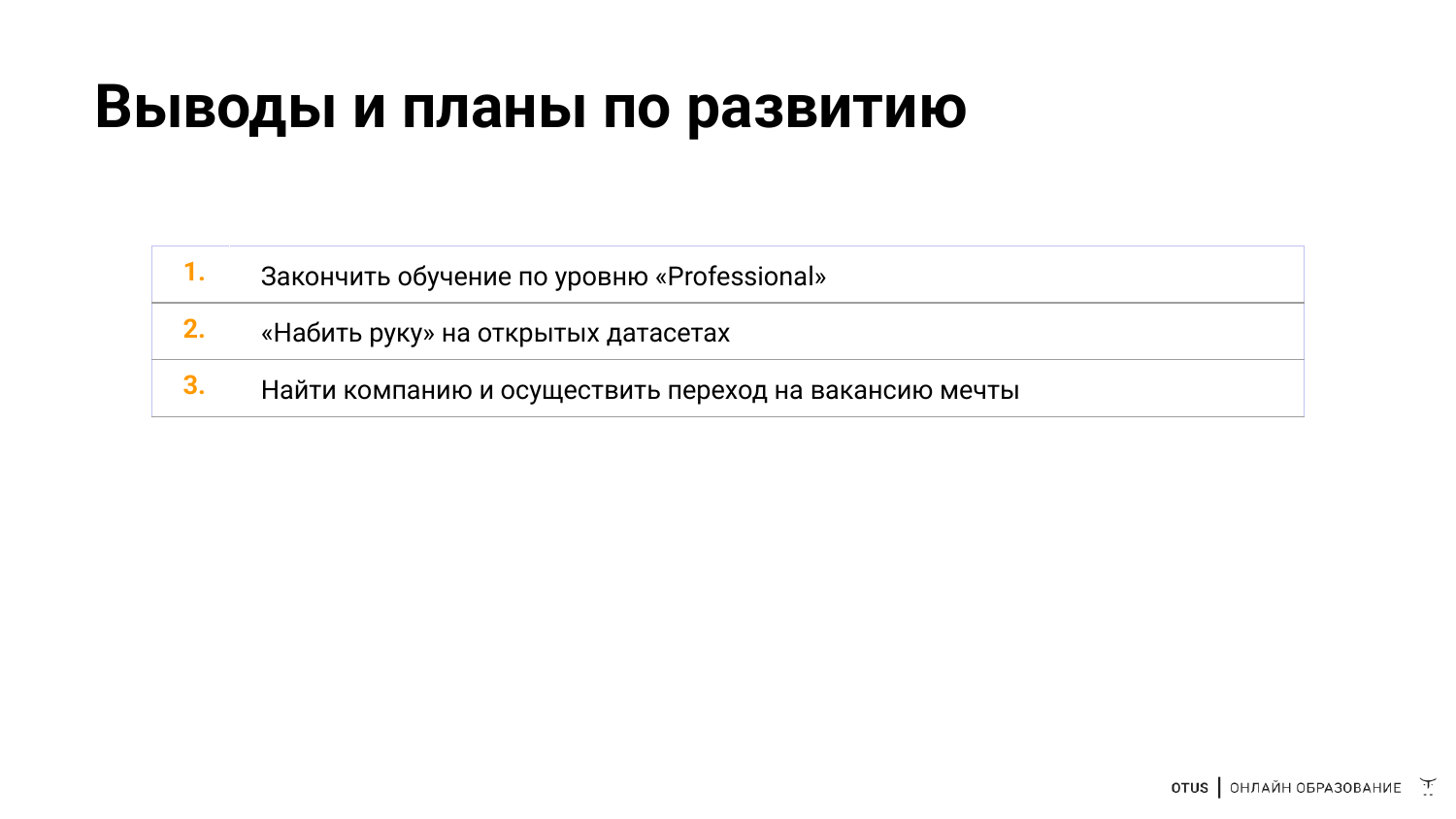

# Выводы и планы по развитию

| 1. | Закончить обучение по уровню «Professional» |
| --- | --- |
| 2. | «Набить руку» на открытых датасетах |
| 3. | Найти компанию и осуществить переход на вакансию мечты |